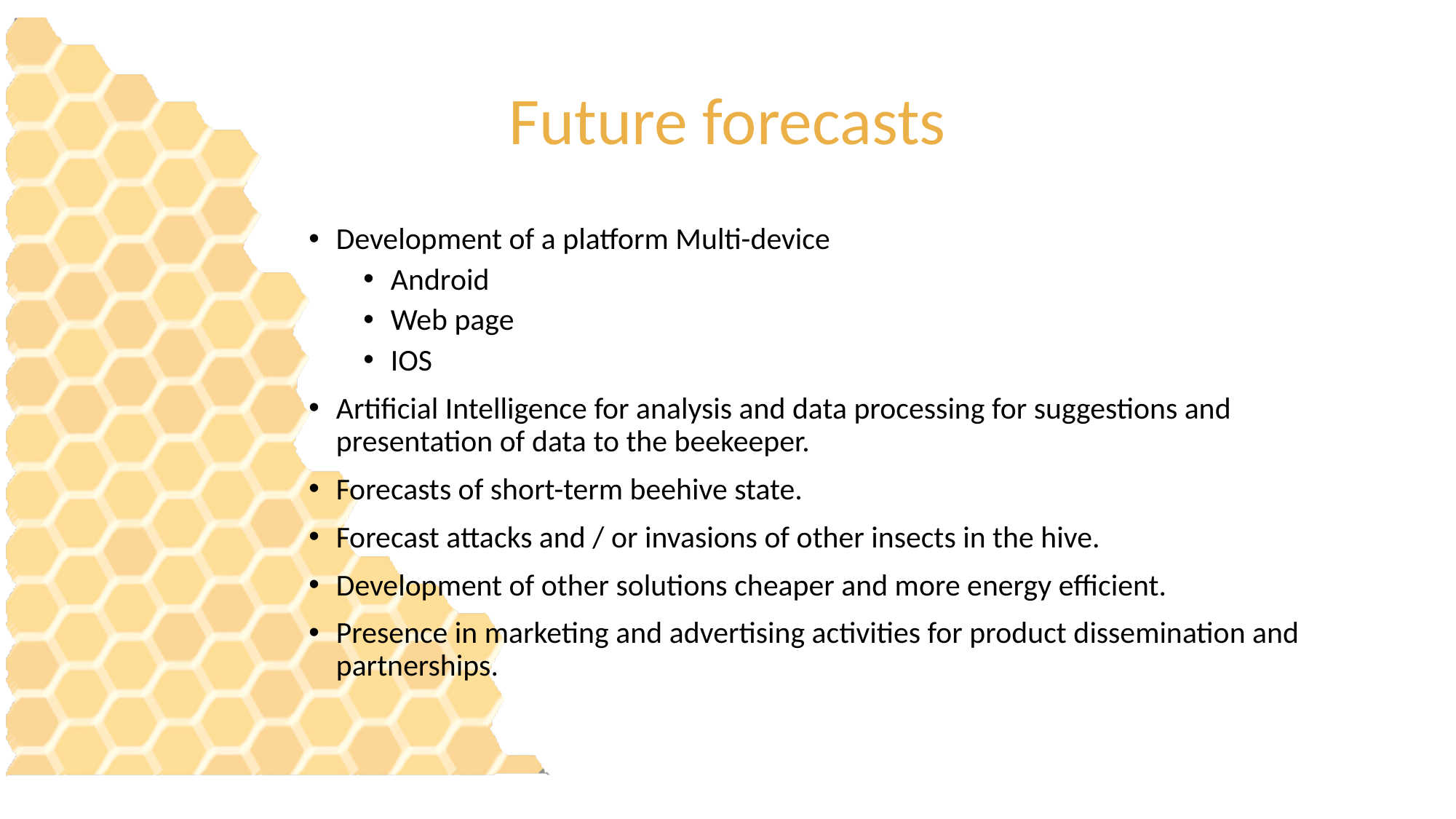

# Future forecasts
Development of a platform Multi-device
Android
Web page
IOS
Artificial Intelligence for analysis and data processing for suggestions and presentation of data to the beekeeper.
Forecasts of short-term beehive state.
Forecast attacks and / or invasions of other insects in the hive.
Development of other solutions cheaper and more energy efficient.
Presence in marketing and advertising activities for product dissemination and partnerships.